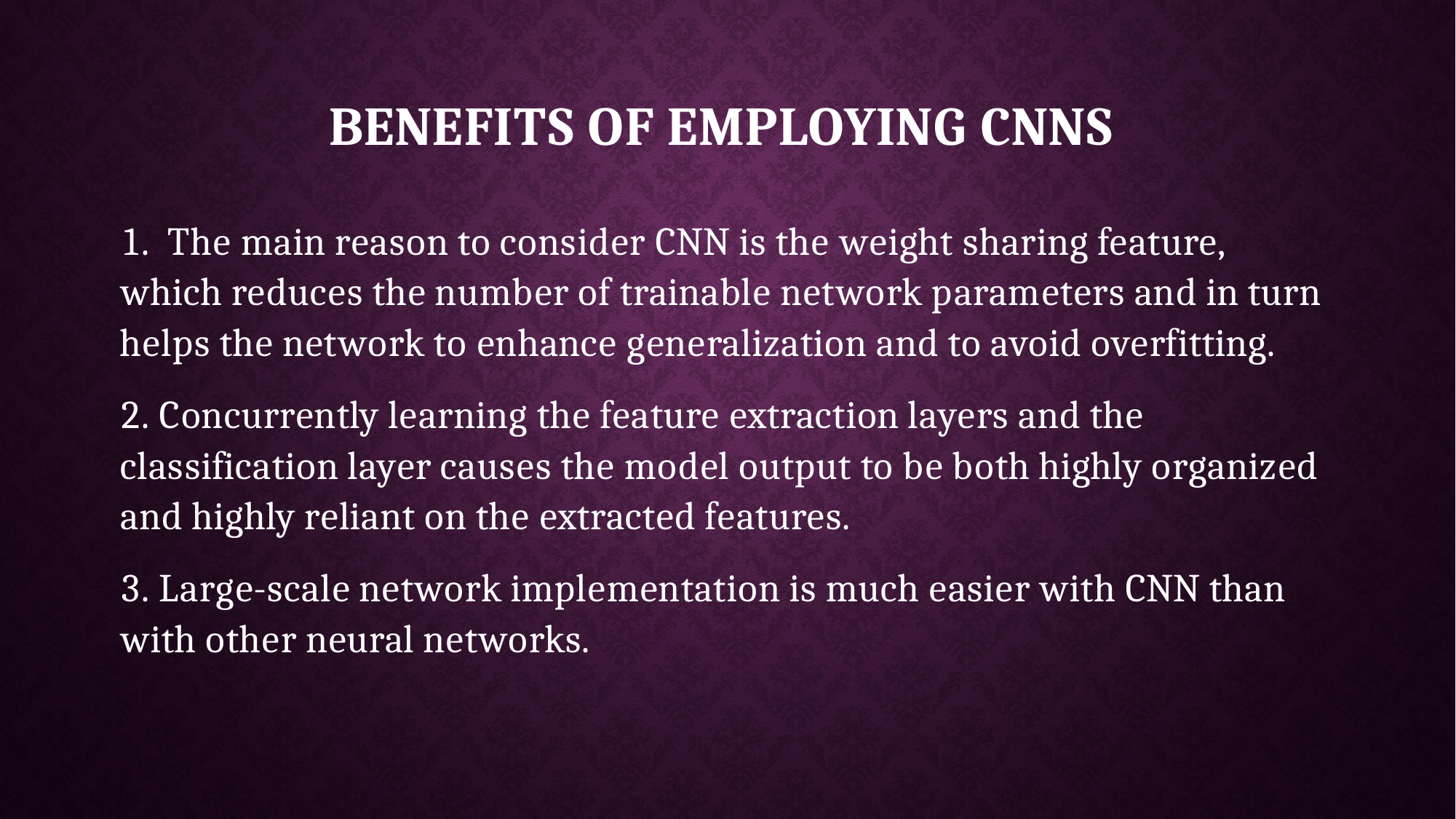

# Benefits of employing CNNs
1.  The main reason to consider CNN is the weight sharing feature, which reduces the number of trainable network parameters and in turn helps the network to enhance generalization and to avoid overfitting.
2. Concurrently learning the feature extraction layers and the classification layer causes the model output to be both highly organized and highly reliant on the extracted features.
3. Large-scale network implementation is much easier with CNN than with other neural networks.